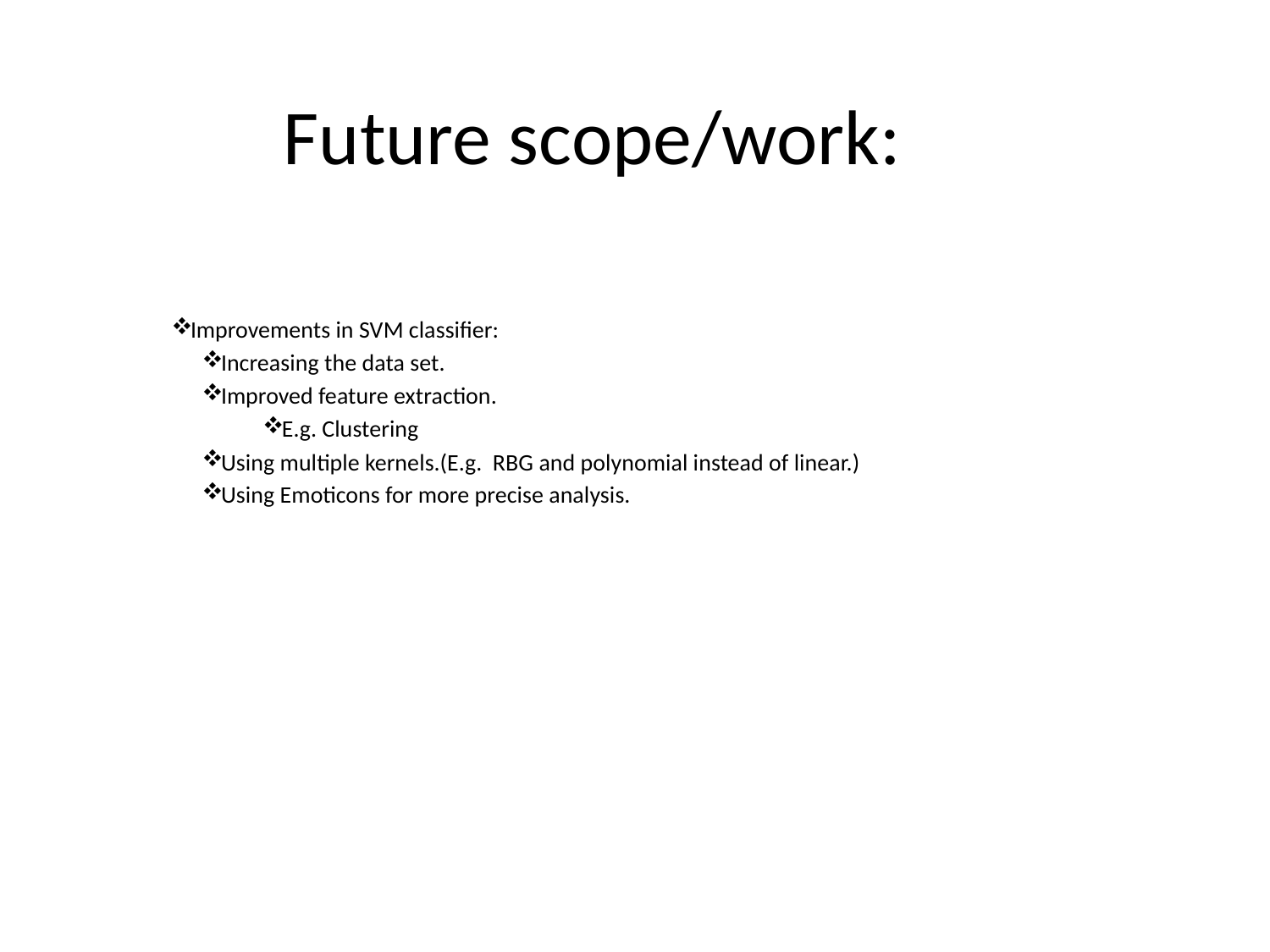

# Future scope/work:

Improvements in SVM classifier:
Increasing the data set.
Improved feature extraction.
E.g. Clustering
Using multiple kernels.(E.g.  RBG and polynomial instead of linear.)
Using Emoticons for more precise analysis.